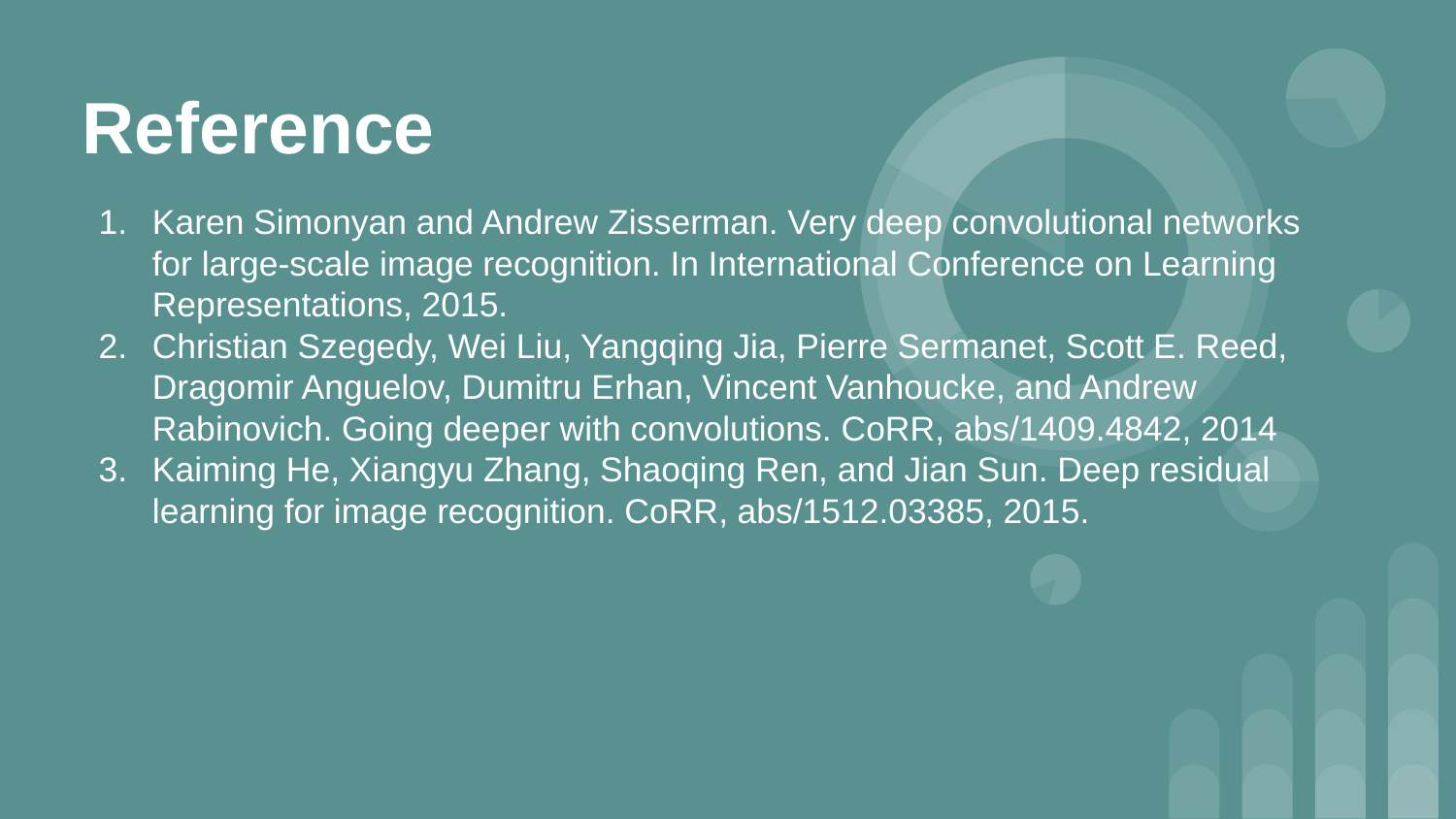

# Reference
Karen Simonyan and Andrew Zisserman. Very deep convolutional networks for large-scale image recognition. In International Conference on Learning Representations, 2015.
Christian Szegedy, Wei Liu, Yangqing Jia, Pierre Sermanet, Scott E. Reed, Dragomir Anguelov, Dumitru Erhan, Vincent Vanhoucke, and Andrew Rabinovich. Going deeper with convolutions. CoRR, abs/1409.4842, 2014
Kaiming He, Xiangyu Zhang, Shaoqing Ren, and Jian Sun. Deep residual learning for image recognition. CoRR, abs/1512.03385, 2015.